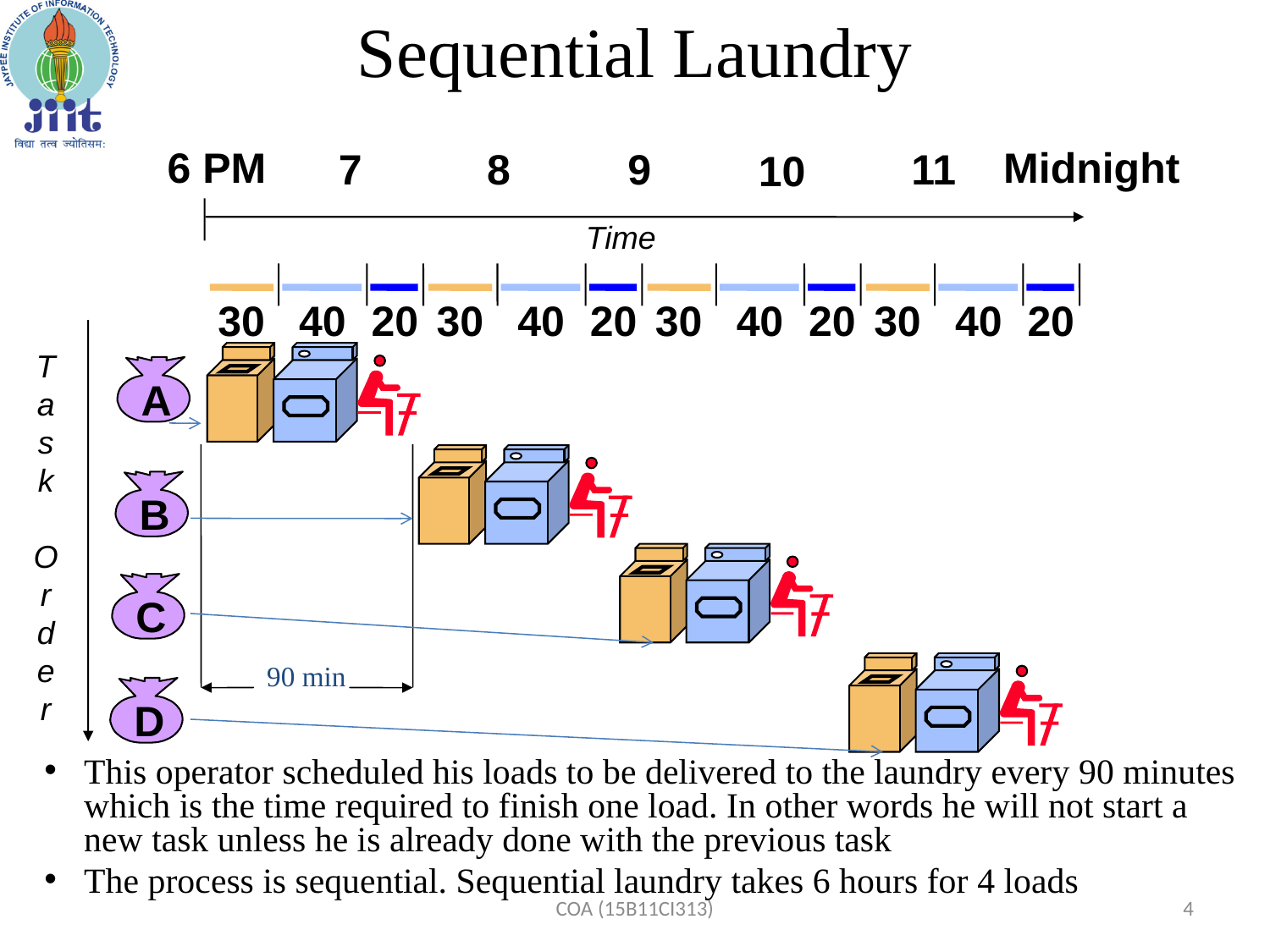

Sequential Laundry
6 PM
Midnight
7
8
9
11
10

Time

30
40
20
30
40
20
30
40
20
30
40
20

T
a
s
k

O
r
d
e
r

A

B

C
90 min

D

This operator scheduled his loads to be delivered to the laundry every 90 minutes which is the time required to finish one load. In other words he will not start a new task unless he is already done with the previous task
The process is sequential. Sequential laundry takes 6 hours for 4 loads
COA (15B11CI313)
4